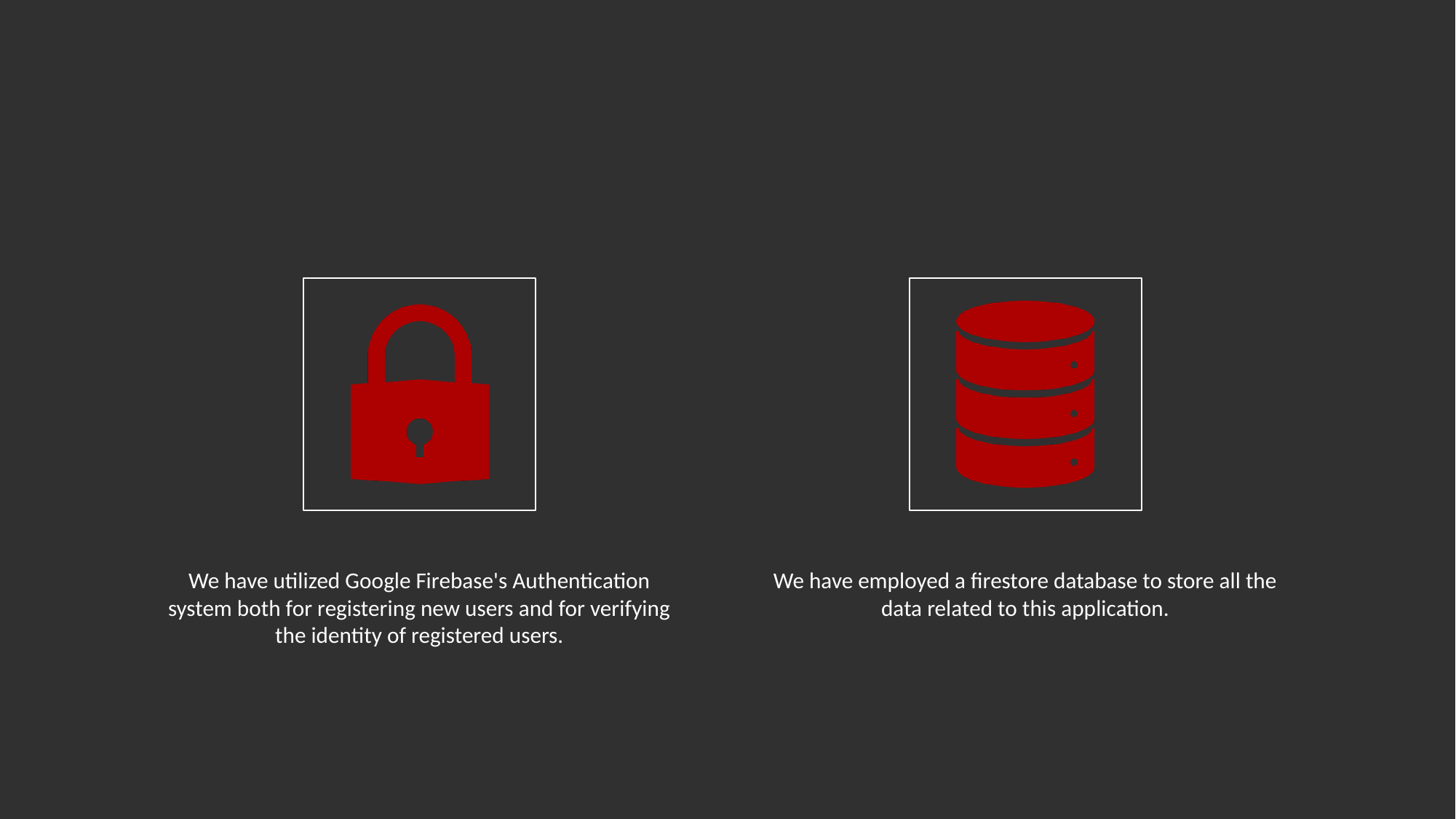

We have utilized Google Firebase's Authentication system both for registering new users and for verifying the identity of registered users.
We have employed a firestore database to store all the data related to this application.